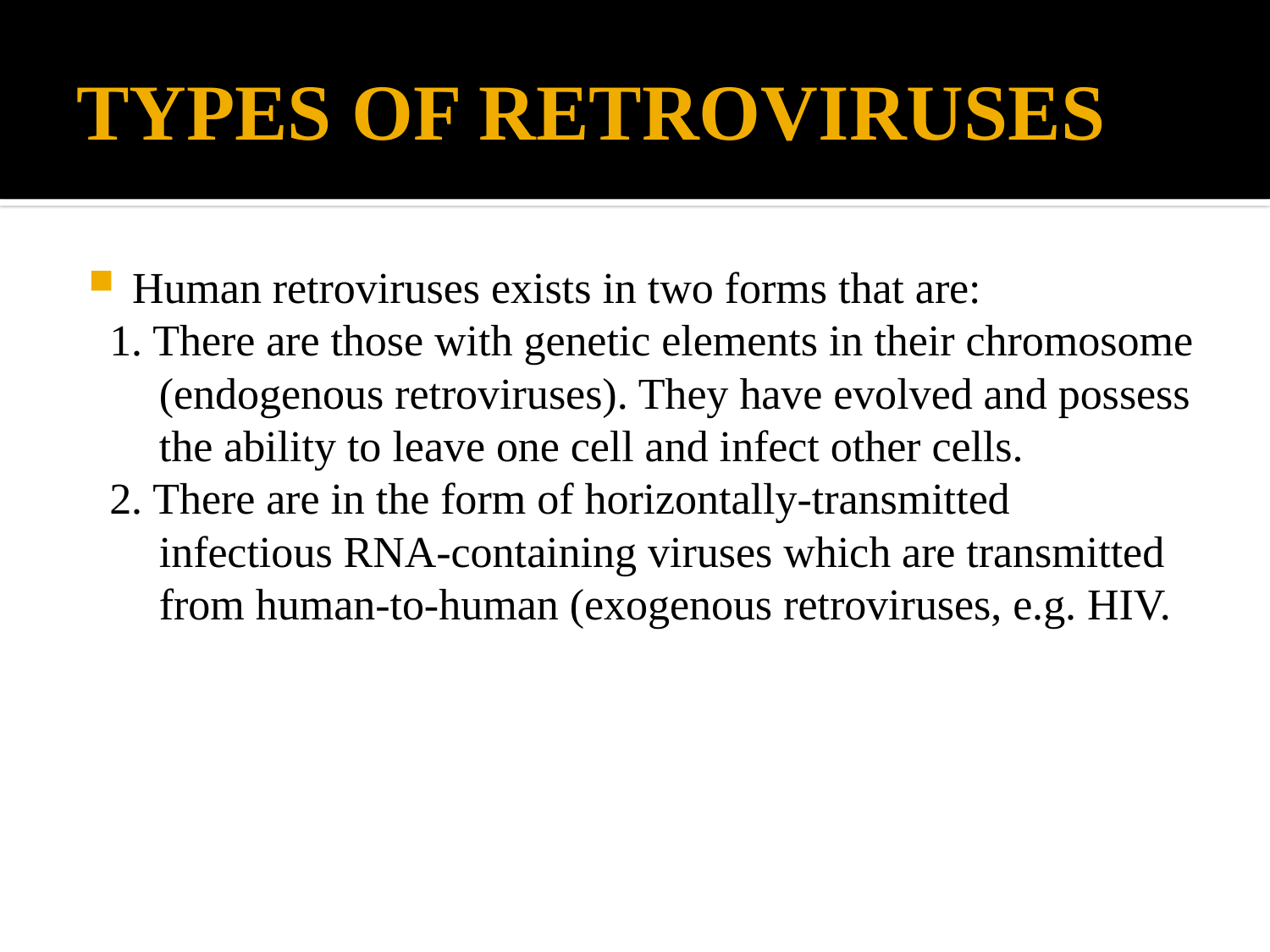

# TYPES OF RETROVIRUSES
Human retroviruses exists in two forms that are:
  1. There are those with genetic elements in their chromosome (endogenous retroviruses). They have evolved and possess the ability to leave one cell and infect other cells.
  2. There are in the form of horizontally-transmitted infectious RNA-containing viruses which are transmitted from human-to-human (exogenous retroviruses, e.g. HIV.